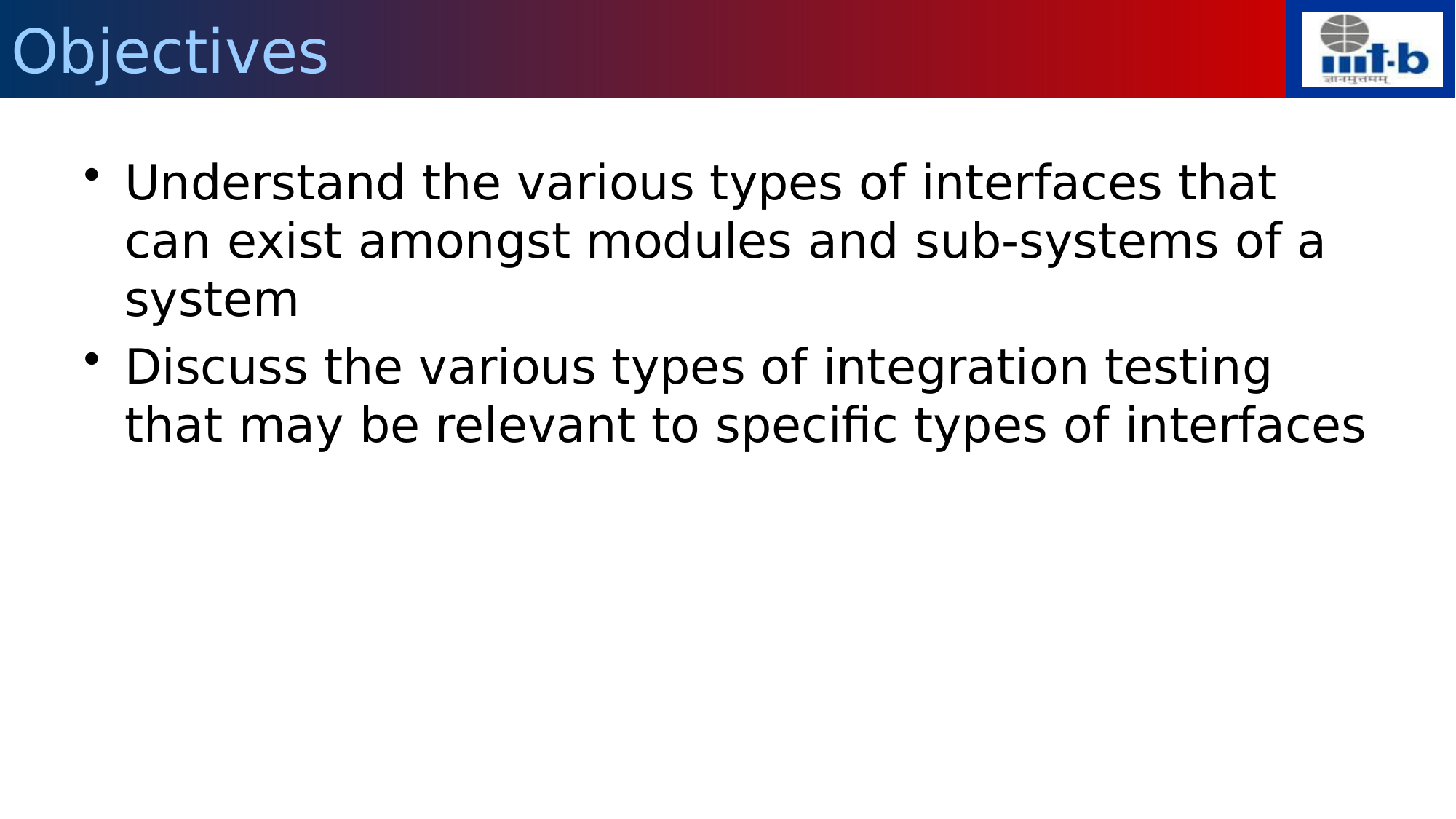

# Objectives
Understand the various types of interfaces that can exist amongst modules and sub-systems of a system
Discuss the various types of integration testing that may be relevant to specific types of interfaces